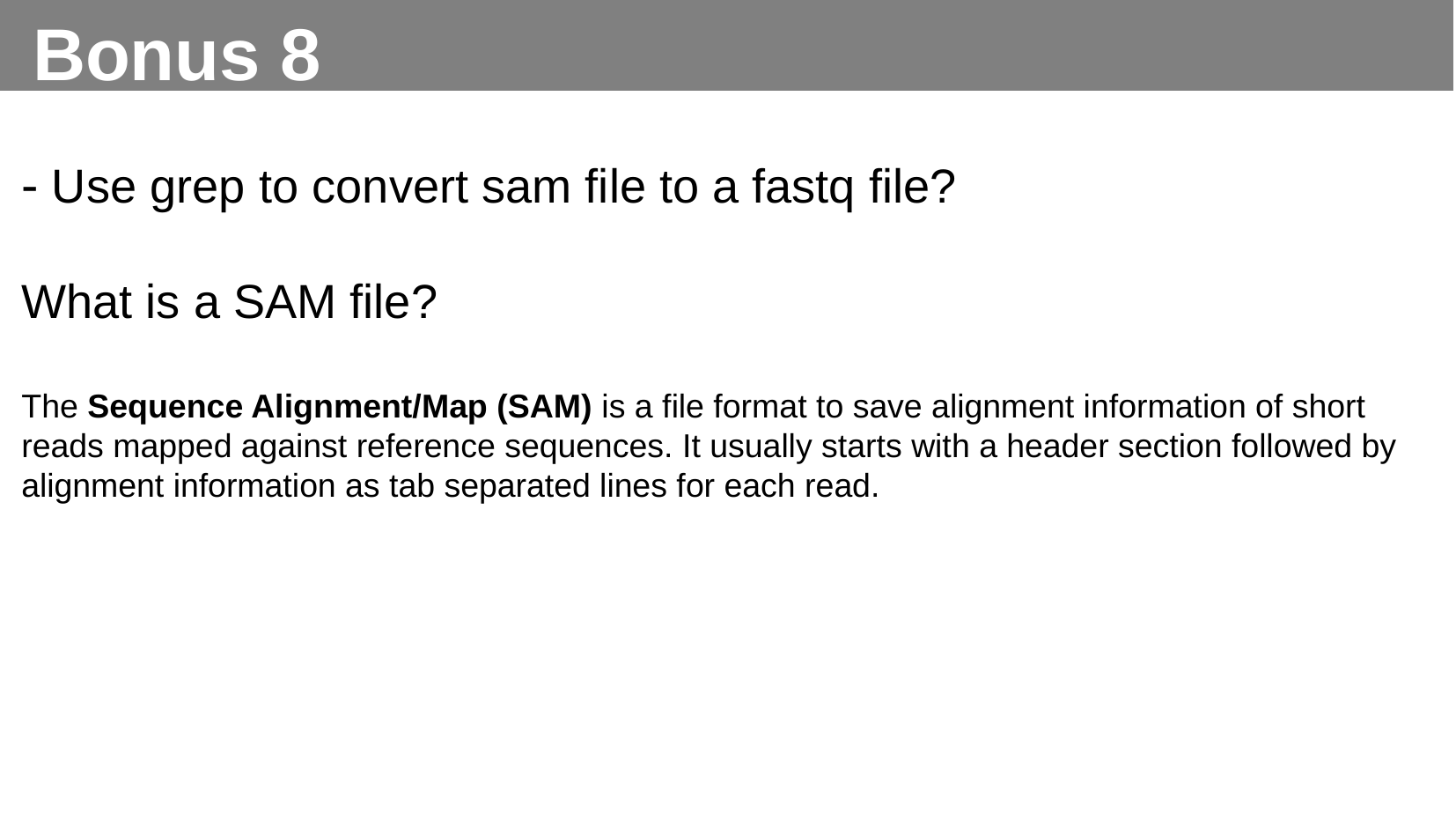

Bonus 8

- Use grep to convert sam file to a fastq file?

What is a SAM file?

The Sequence Alignment/Map (SAM) is a file format to save alignment information of short reads mapped against reference sequences. It usually starts with a header section followed by alignment information as tab separated lines for each read.